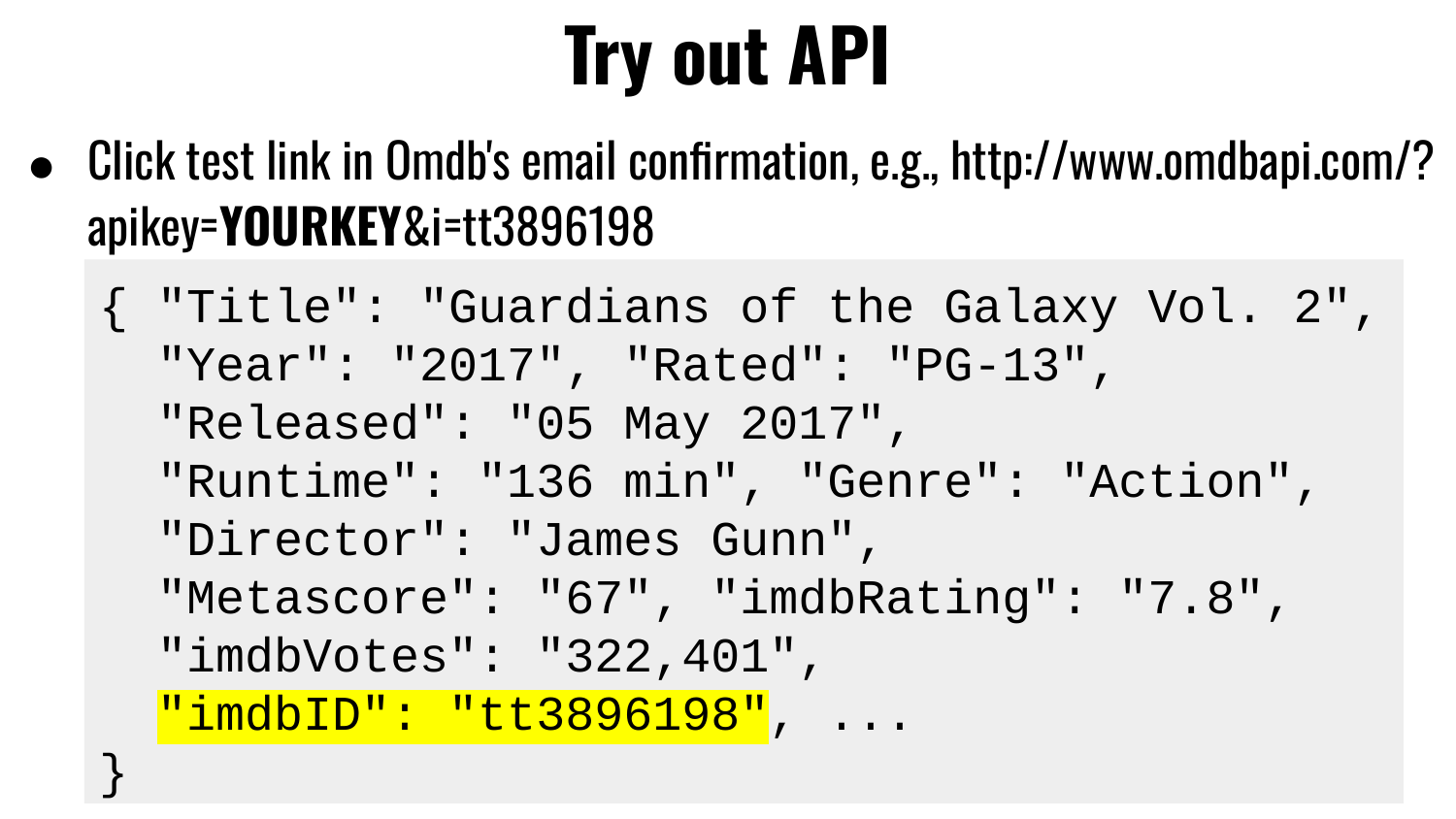

# Try out API
Click test link in Omdb's email confirmation, e.g., http://www.omdbapi.com/?apikey=YOURKEY&i=tt3896198
{ "Title": "Guardians of the Galaxy Vol. 2",
  "Year": "2017", "Rated": "PG-13",
  "Released": "05 May 2017",
  "Runtime": "136 min", "Genre": "Action",
  "Director": "James Gunn",
  "Metascore": "67", "imdbRating": "7.8",
  "imdbVotes": "322,401",
  "imdbID": "tt3896198", ...
}